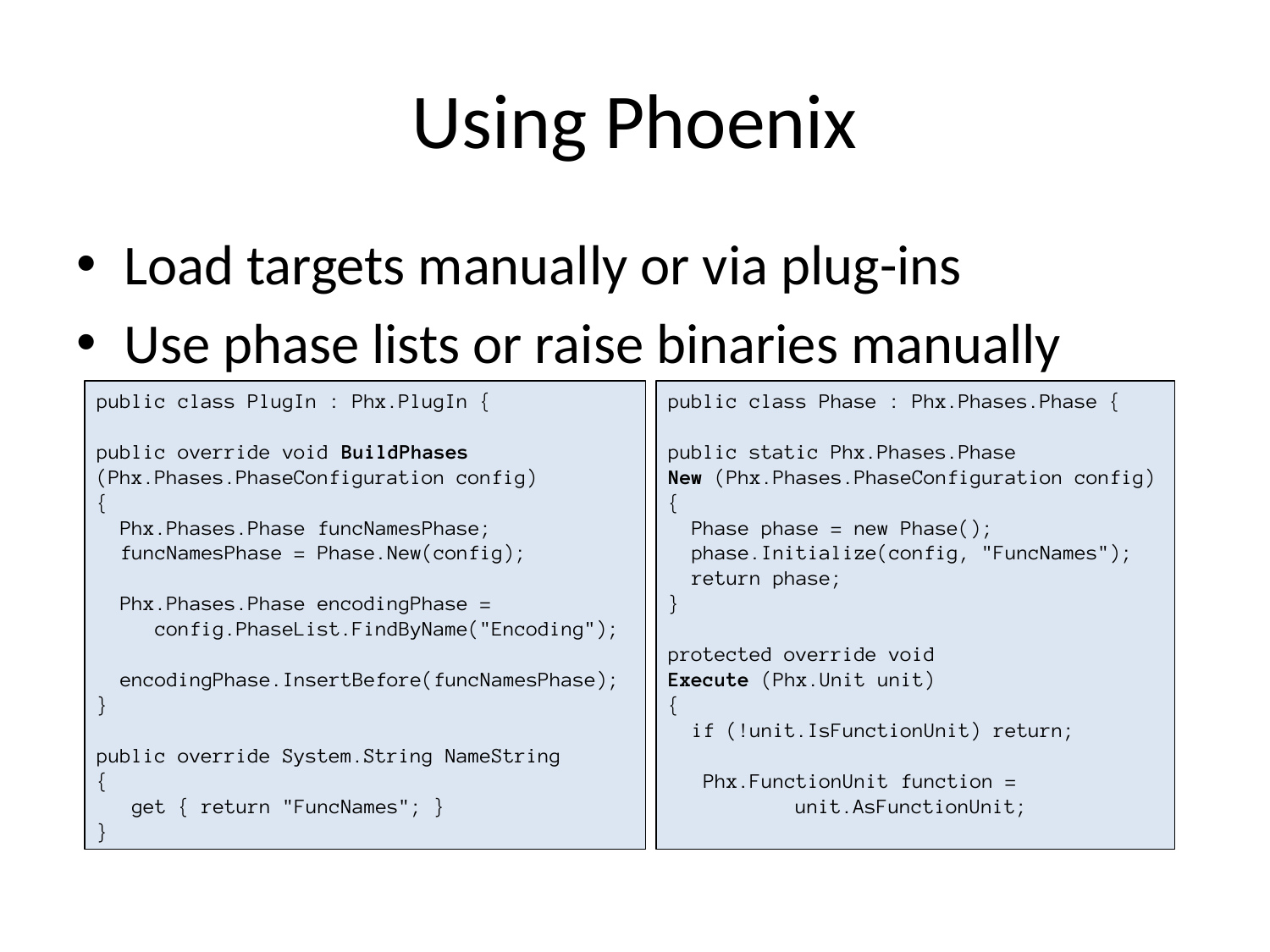

# Using Phoenix
Load targets manually or via plug-ins
Use phase lists or raise binaries manually
public class PlugIn : Phx.PlugIn {

public override void BuildPhases
(Phx.Phases.PhaseConfiguration config)
{
  Phx.Phases.Phase funcNamesPhase;
  funcNamesPhase = Phase.New(config);

  Phx.Phases.Phase encodingPhase =
     config.PhaseList.FindByName("Encoding");

  encodingPhase.InsertBefore(funcNamesPhase);
}

public override System.String NameString
{
   get { return "FuncNames"; }
}
public class Phase : Phx.Phases.Phase {

public static Phx.Phases.Phase
New (Phx.Phases.PhaseConfiguration config)
{
  Phase phase = new Phase();
  phase.Initialize(config, "FuncNames");
  return phase;
}

protected override void
Execute (Phx.Unit unit)
{
  if (!unit.IsFunctionUnit) return;

   Phx.FunctionUnit function =
	unit.AsFunctionUnit;